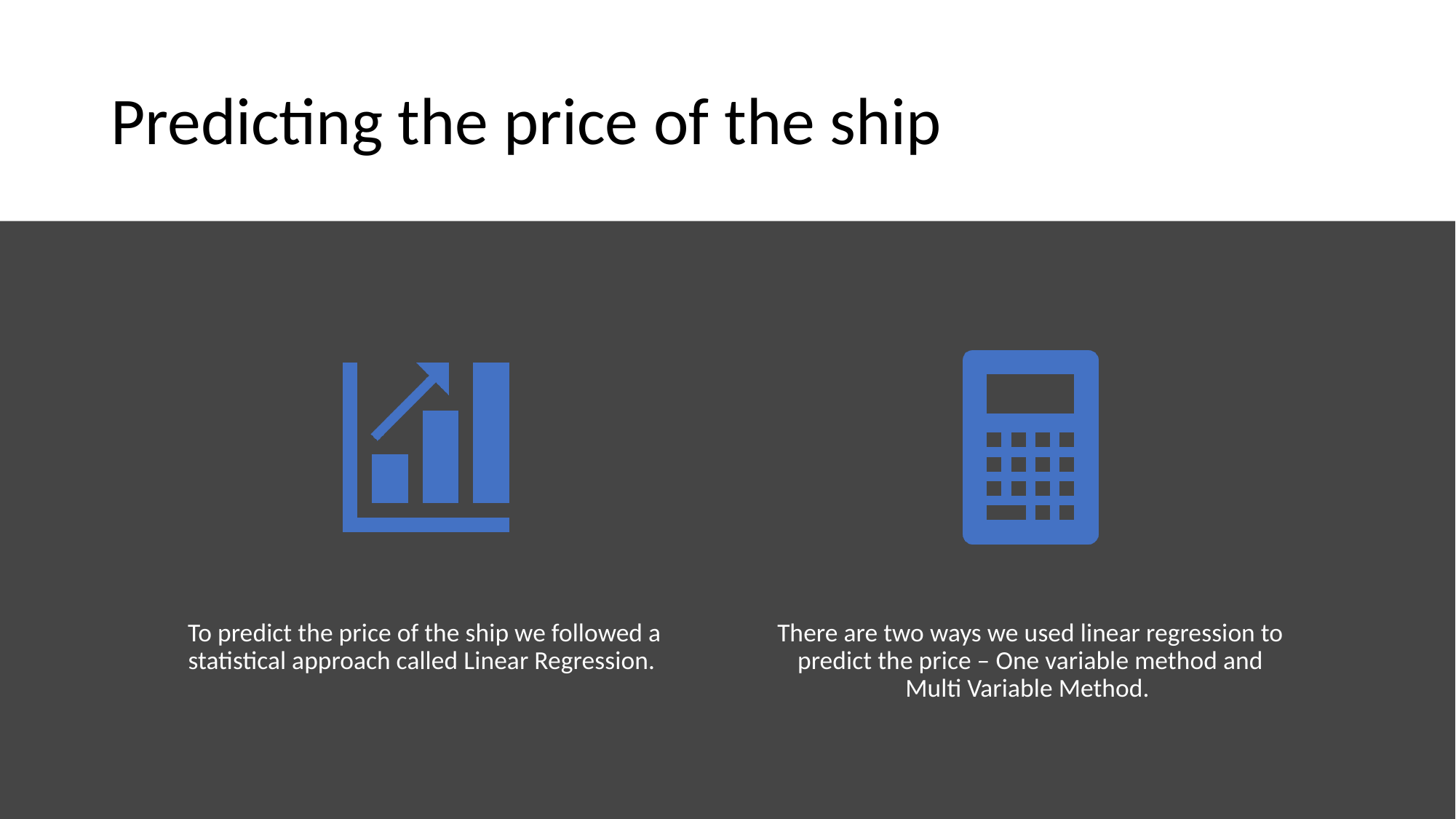

# Predicting the price of the ship
To predict the price of the ship we followed a statistical approach called Linear Regression.
There are two ways we used linear regression to predict the price – One variable method and Multi Variable Method.